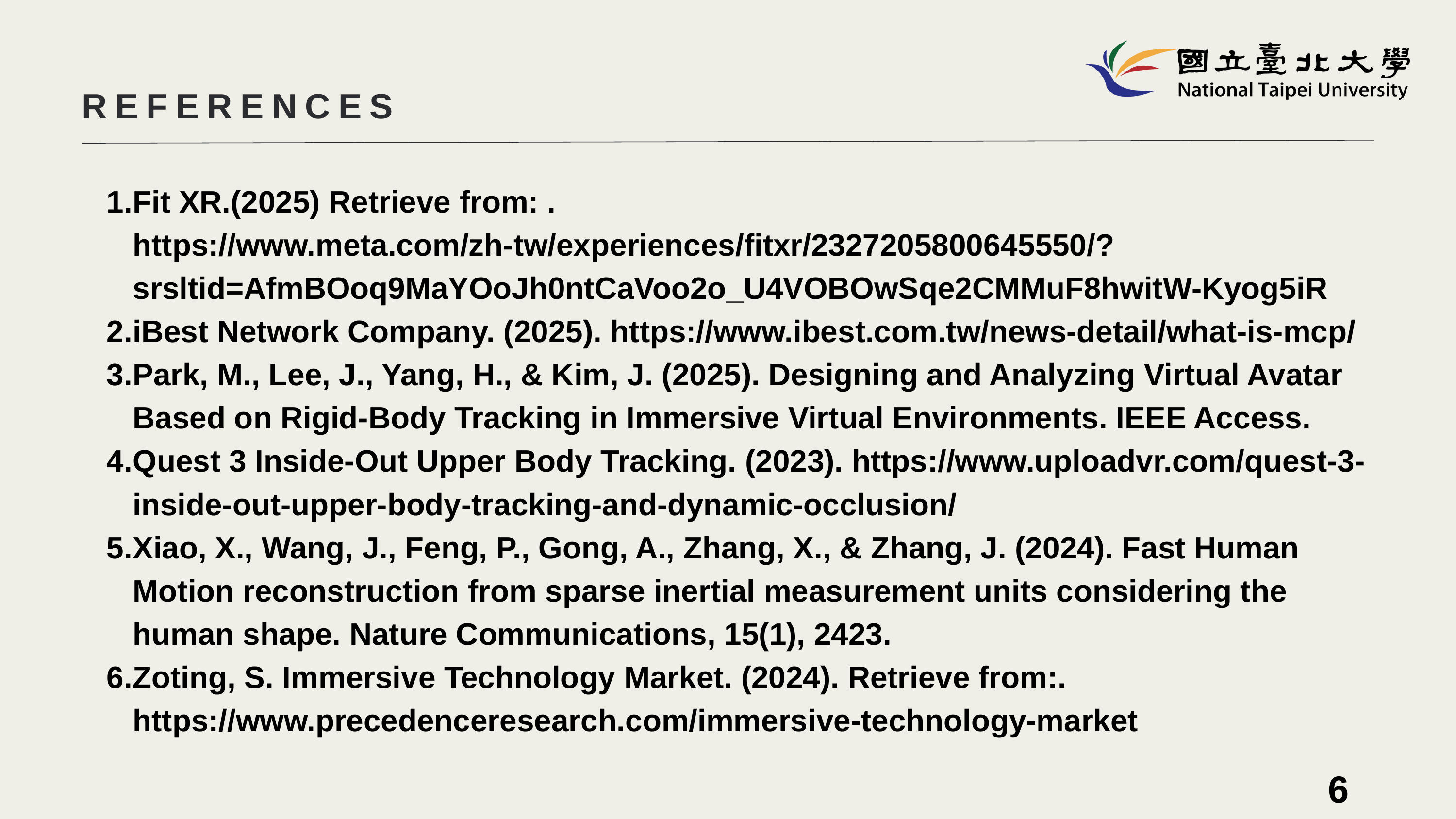

REFERENCES

Fit XR.(2025) Retrieve from: . https://www.meta.com/zh-tw/experiences/fitxr/2327205800645550/?srsltid=AfmBOoq9MaYOoJh0ntCaVoo2o_U4VOBOwSqe2CMMuF8hwitW-Kyog5iR
iBest Network Company. (2025). https://www.ibest.com.tw/news-detail/what-is-mcp/
Park, M., Lee, J., Yang, H., & Kim, J. (2025). Designing and Analyzing Virtual Avatar Based on Rigid-Body Tracking in Immersive Virtual Environments. IEEE Access.
Quest 3 Inside-Out Upper Body Tracking. (2023). https://www.uploadvr.com/quest-3-inside-out-upper-body-tracking-and-dynamic-occlusion/
Xiao, X., Wang, J., Feng, P., Gong, A., Zhang, X., & Zhang, J. (2024). Fast Human Motion reconstruction from sparse inertial measurement units considering the human shape. Nature Communications, 15(1), 2423.
Zoting, S. Immersive Technology Market. (2024). Retrieve from:. https://www.precedenceresearch.com/immersive-technology-market
6